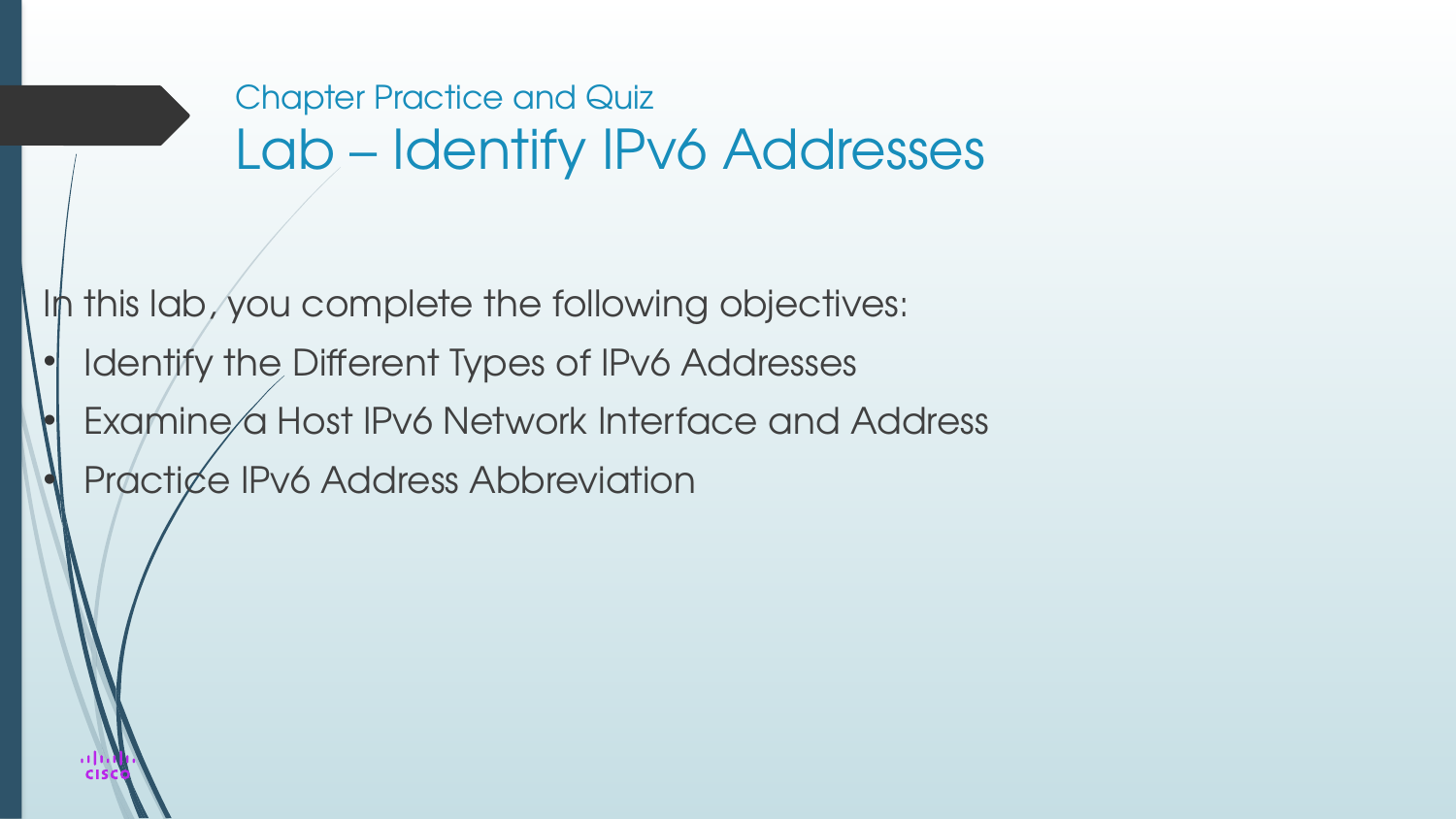

# Chapter Practice and Quiz Lab – Identify IPv6 Addresses
In this lab, you complete the following objectives:
Identify the Different Types of IPv6 Addresses
Examine a Host IPv6 Network Interface and Address
Practice IPv6 Address Abbreviation